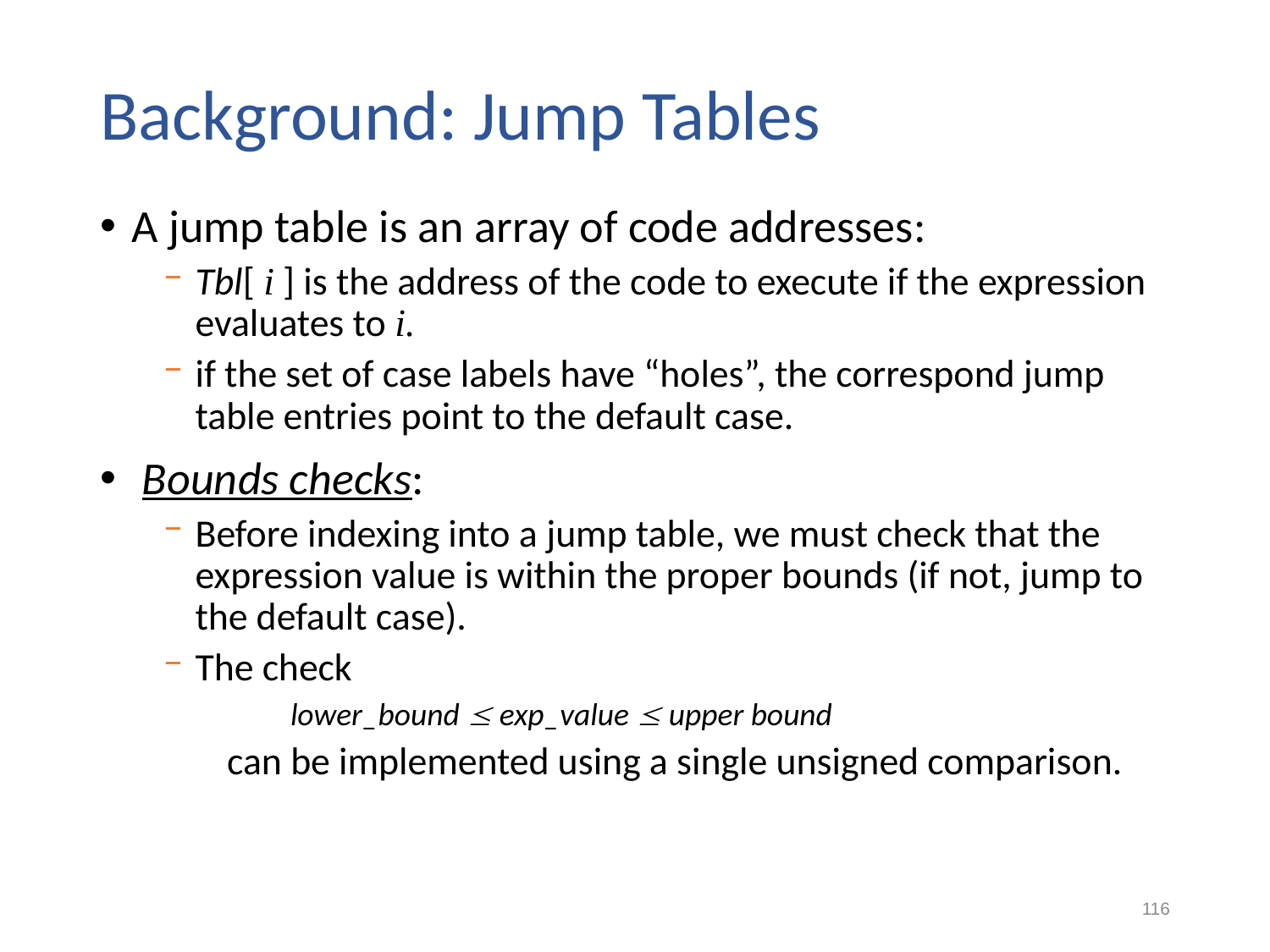

# Background: Jump Tables
A jump table is an array of code addresses:
Tbl[ i ] is the address of the code to execute if the expression evaluates to i.
if the set of case labels have “holes”, the correspond jump table entries point to the default case.
 Bounds checks:
Before indexing into a jump table, we must check that the expression value is within the proper bounds (if not, jump to the default case).
The check
lower_bound ≤ exp_value ≤ upper bound
can be implemented using a single unsigned comparison.
116